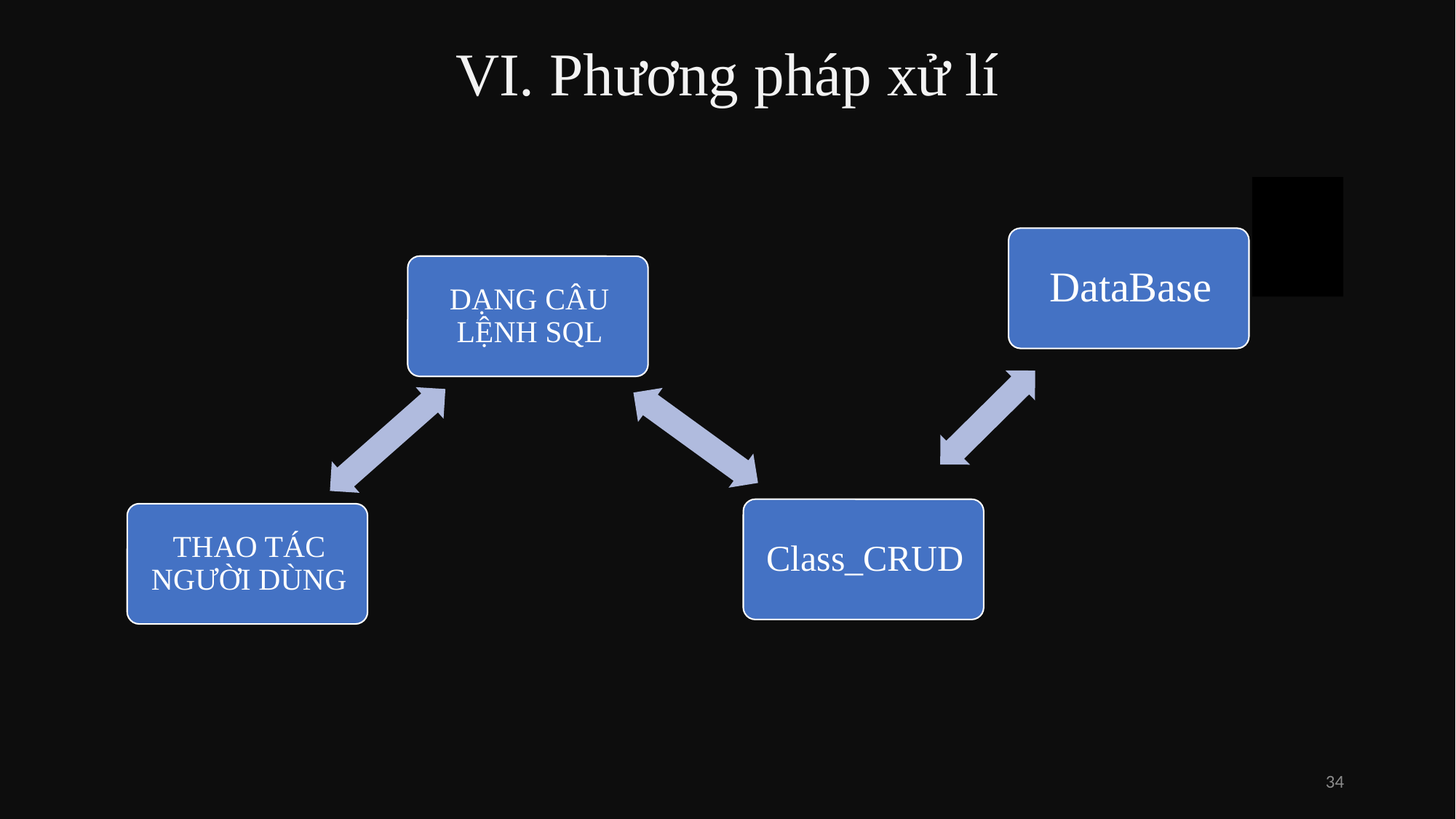

VI. Phương pháp xử lí
DẠNG CÂU LỆNH SQL

Class_CRUD

DataBase

THAO TÁC NGƯỜI DÙNG

34